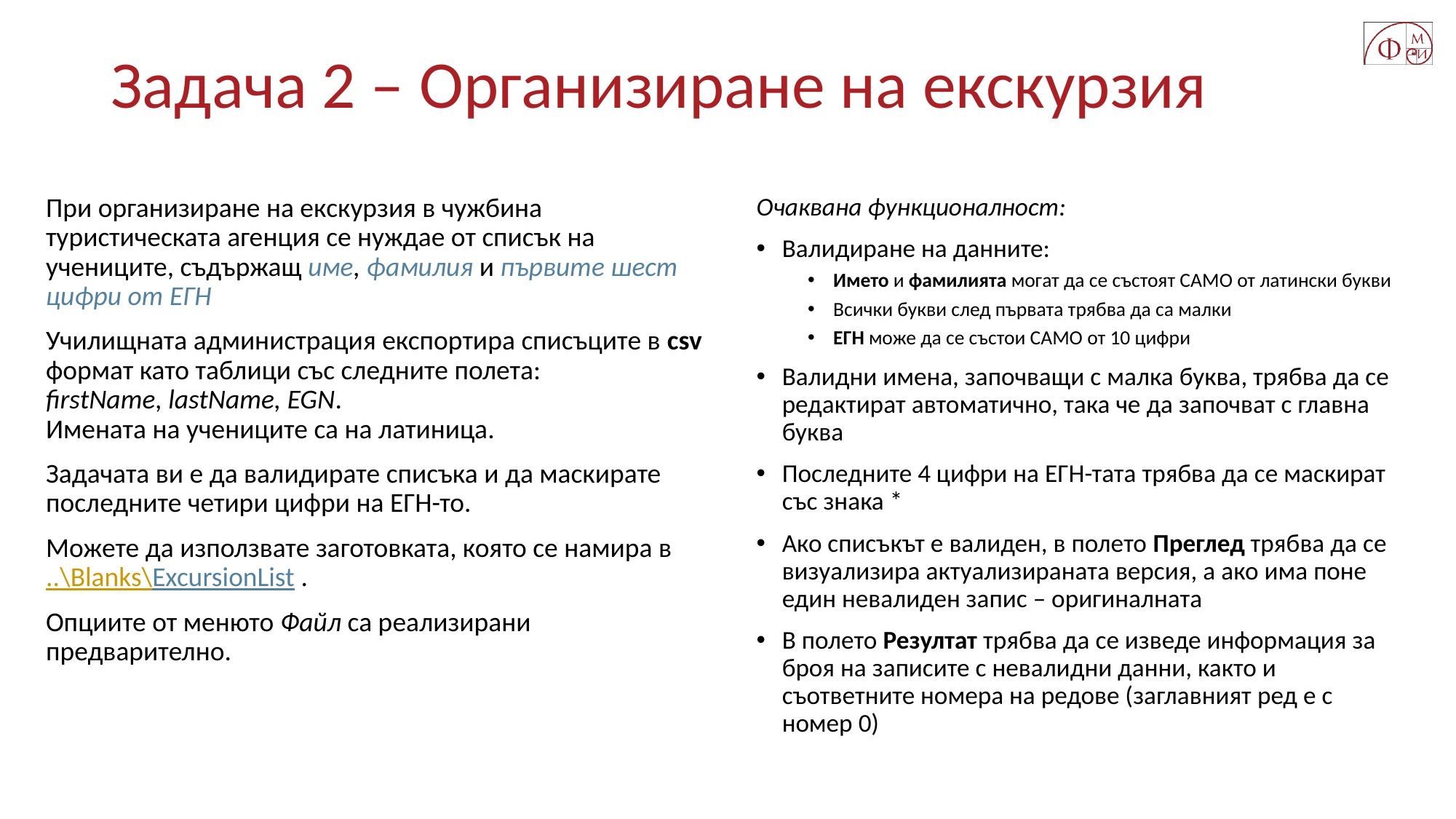

# Задaча 2 – Организиране на екскурзия
При организиране на екскурзия в чужбина туристическата агенция се нуждае от списък на учениците, съдържащ име, фамилия и първите шест цифри от ЕГН
Училищната администрация експортира списъците в csv формат като таблици със следните полета:
firstName, lastName, EGN.
Имената на учениците са на латиница.
Задачата ви е да валидирате списъка и да маскирате последните четири цифри на ЕГН-то.
Можете да използвате заготовката, която се намира в   ..\Blanks\ExcursionList .
Опциите от менюто Файл са реализирани предварително.
Очаквана функционалност:
Валидиране на данните:
Името и фамилията могат да се състоят САМО от латински букви
Всички букви след първата трябва да са малки
ЕГН може да се състои САМО от 10 цифри
Валидни имена, започващи с малка буква, трябва да се редактират автоматично, така че да започват с главна буква
Последните 4 цифри на ЕГН-тата трябва да се маскират със знака *
Ако списъкът е валиден, в полето Преглед трябва да се визуализира актуализираната версия, а ако има поне един невалиден запис – оригиналната
В полето Резултат трябва да се изведе информация за броя на записите с невалидни данни, както и съответните номера на редове (заглавният ред е с номер 0)